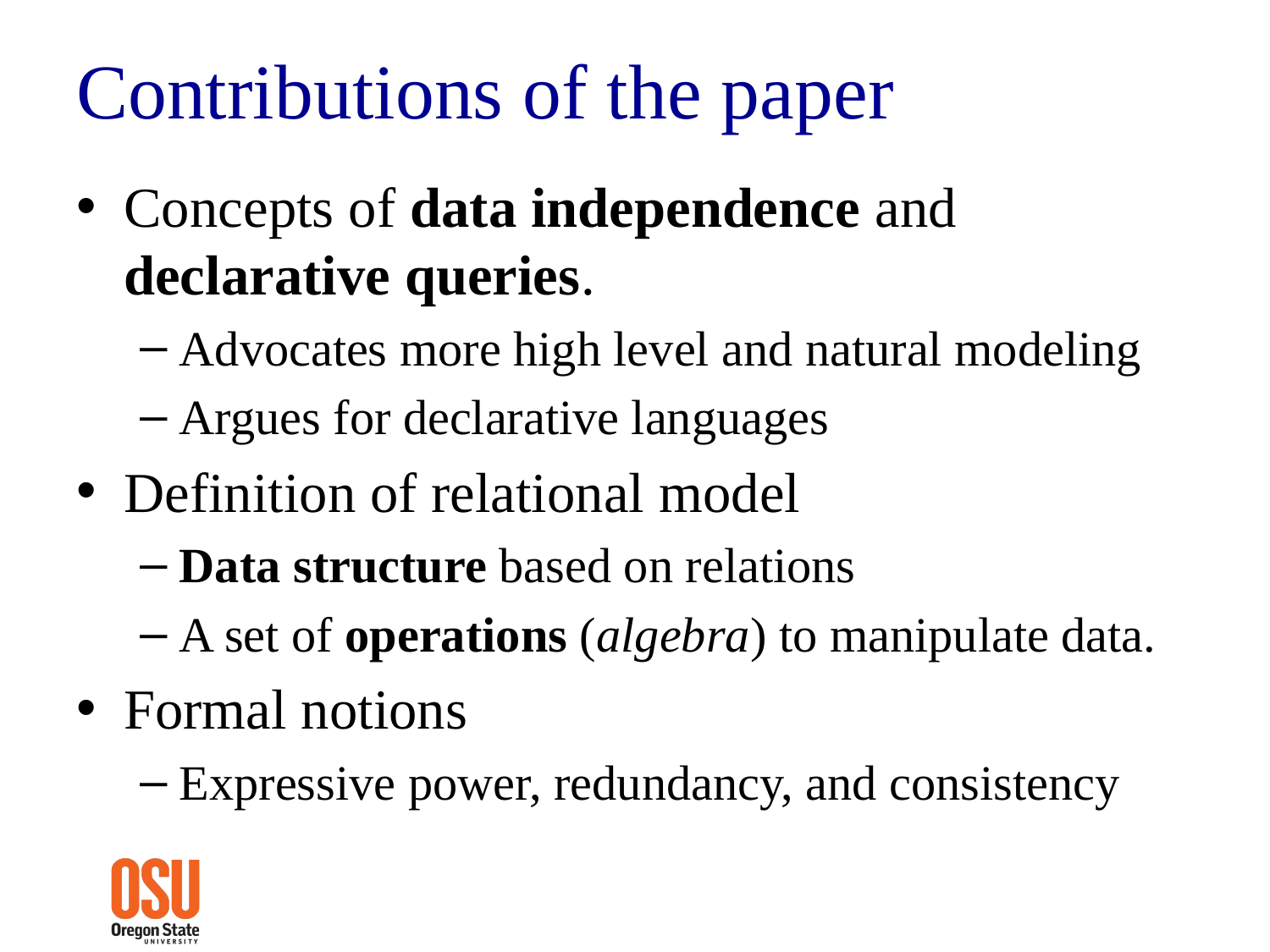

# Contributions of the paper
Concepts of data independence and declarative queries.
Advocates more high level and natural modeling
Argues for declarative languages
Definition of relational model
Data structure based on relations
A set of operations (algebra) to manipulate data.
Formal notions
Expressive power, redundancy, and consistency